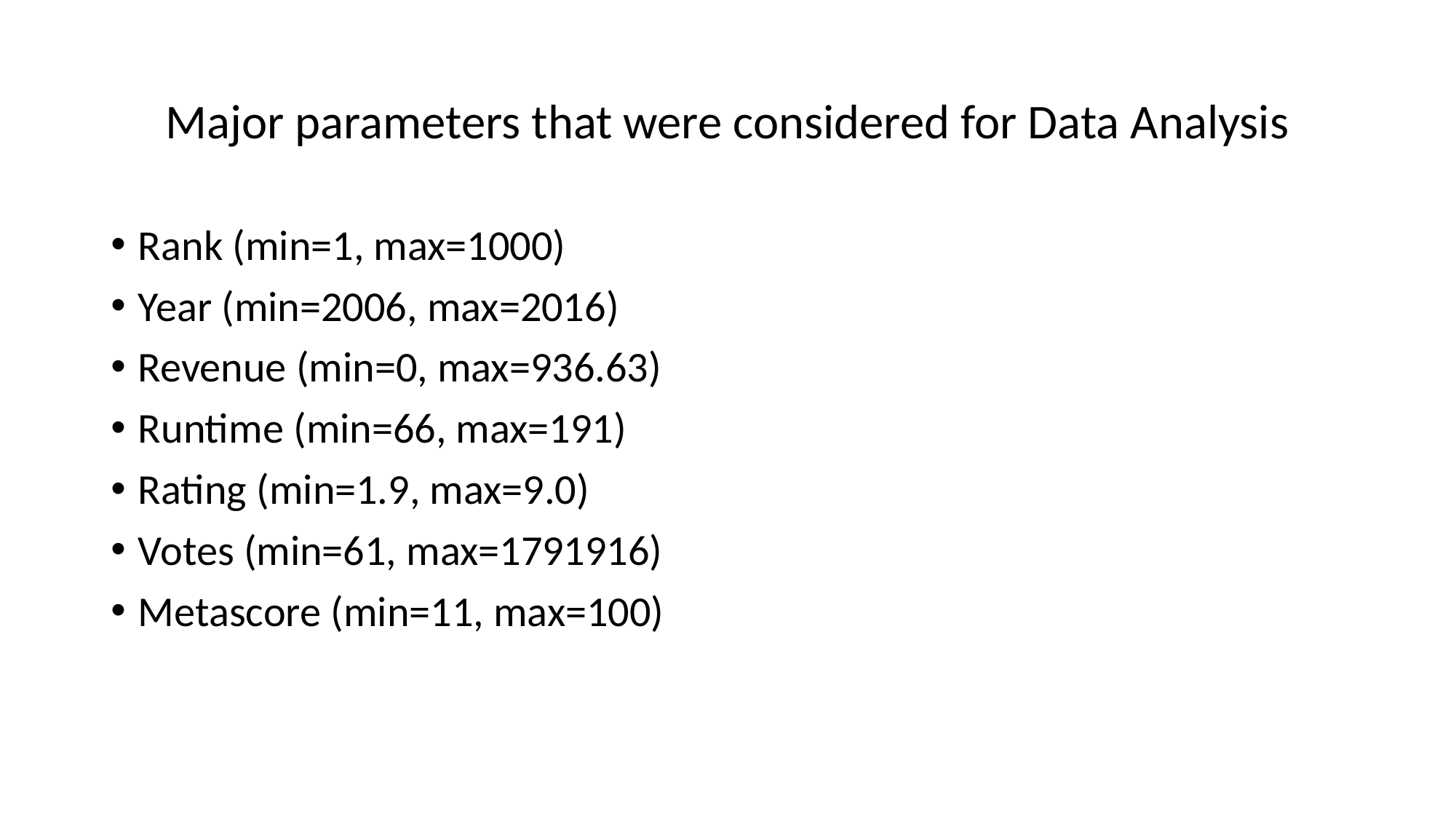

# Major parameters that were considered for Data Analysis
Rank (min=1, max=1000)
Year (min=2006, max=2016)
Revenue (min=0, max=936.63)
Runtime (min=66, max=191)
Rating (min=1.9, max=9.0)
Votes (min=61, max=1791916)
Metascore (min=11, max=100)